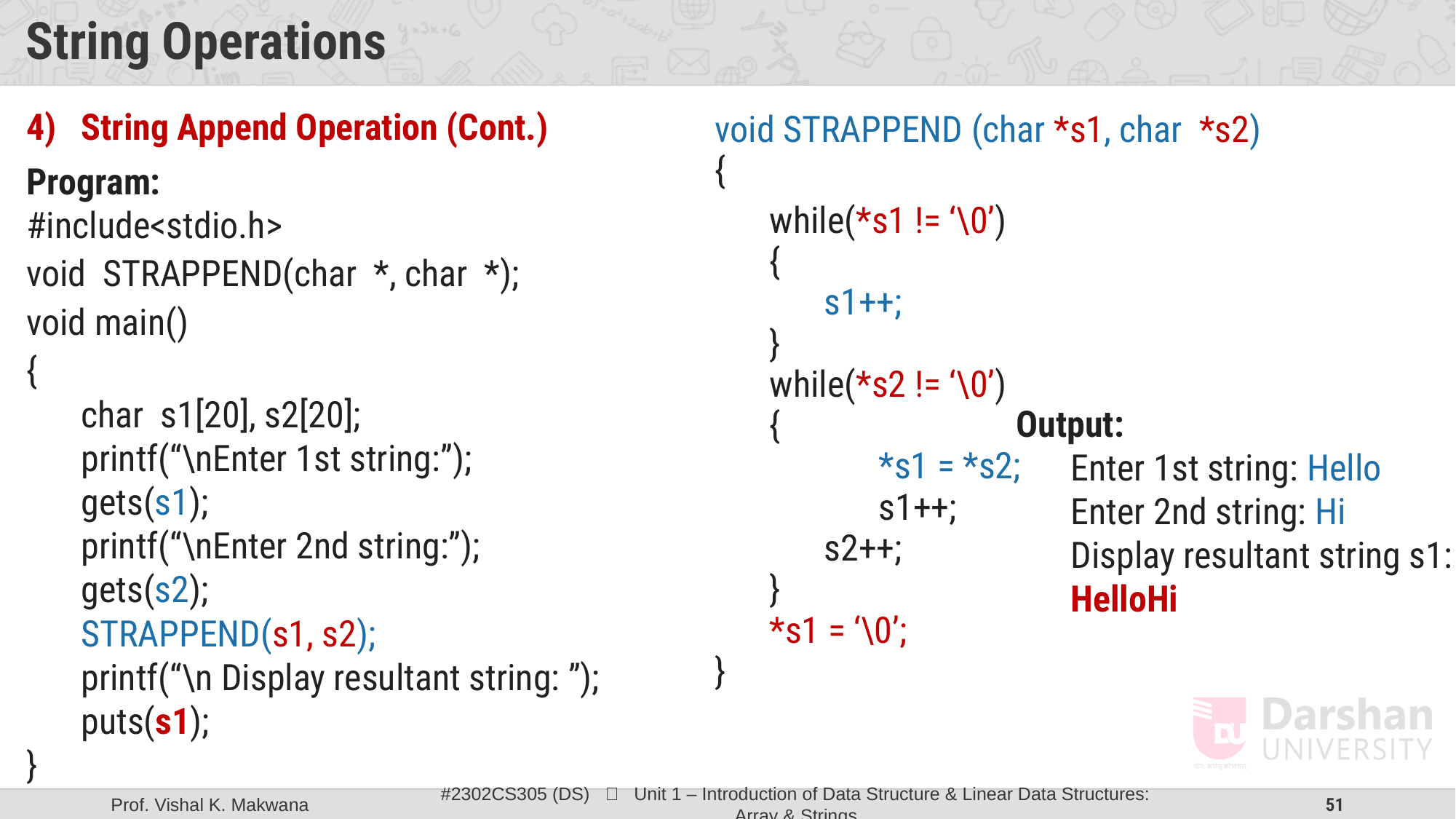

# String Operations
String Append Operation (Cont.)
Program:
#include<stdio.h>
void  STRAPPEND(char  *, char  *);
void main()
{
char  s1[20], s2[20];
printf(“\nEnter 1st string:”);
gets(s1);
printf(“\nEnter 2nd string:”);
gets(s2);
STRAPPEND(s1, s2);
printf(“\n Display resultant string: ”);
puts(s1);
}
void STRAPPEND (char *s1, char  *s2)
{
while(*s1 != ‘\0’)
{
s1++;
}
while(*s2 != ‘\0’)
{
	*s1 = *s2;
	s1++;
s2++;
}
*s1 = ‘\0’;
}
Output:
Enter 1st string: Hello
Enter 2nd string: Hi
Display resultant string s1:
HelloHi